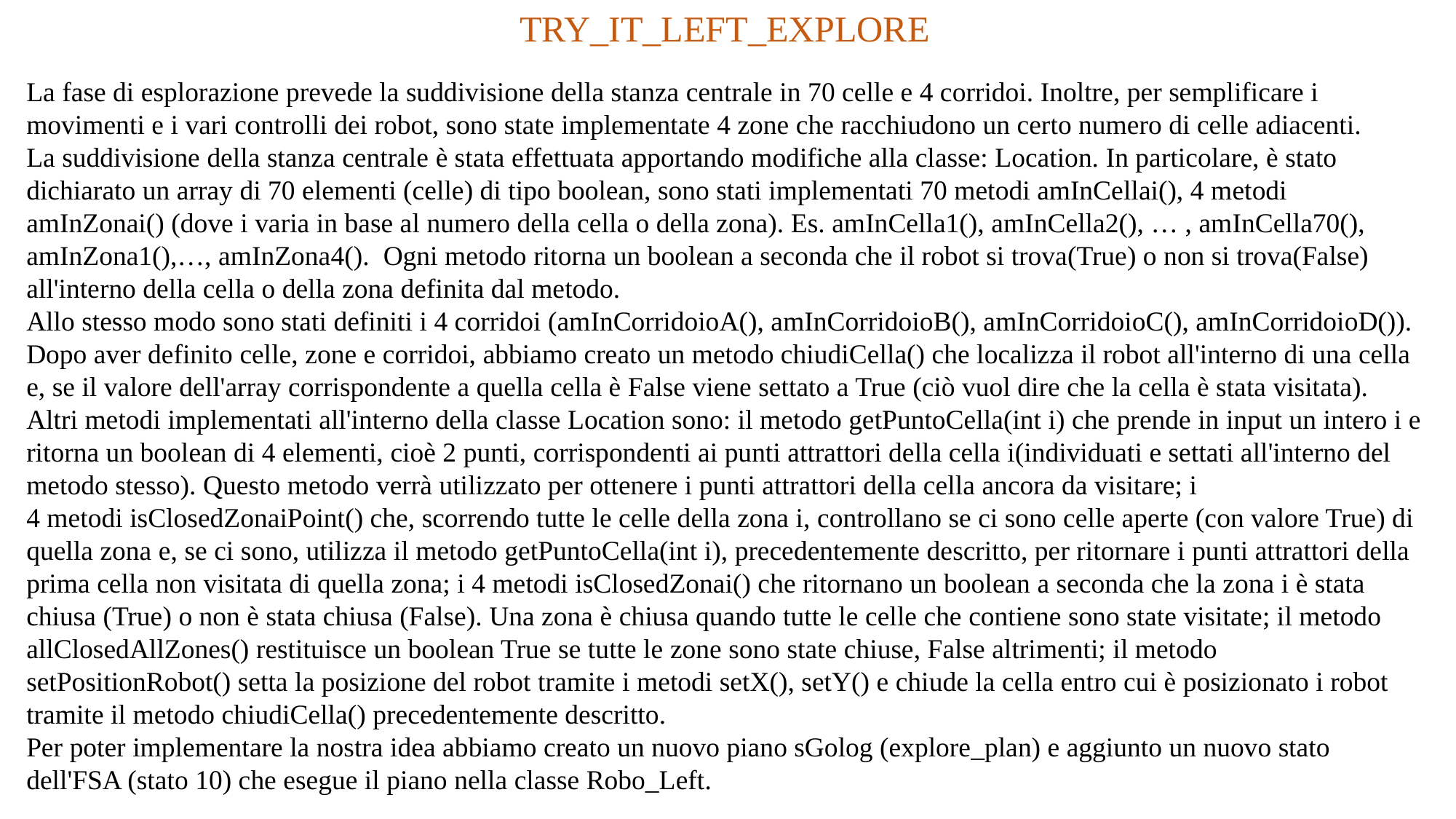

TRY_IT_LEFT_EXPLORE
La fase di esplorazione prevede la suddivisione della stanza centrale in 70 celle e 4 corridoi. Inoltre, per semplificare i movimenti e i vari controlli dei robot, sono state implementate 4 zone che racchiudono un certo numero di celle adiacenti.
La suddivisione della stanza centrale è stata effettuata apportando modifiche alla classe: Location. In particolare, è stato dichiarato un array di 70 elementi (celle) di tipo boolean, sono stati implementati 70 metodi amInCellai(), 4 metodi amInZonai() (dove i varia in base al numero della cella o della zona). Es. amInCella1(), amInCella2(), … , amInCella70(), amInZona1(),…, amInZona4().  Ogni metodo ritorna un boolean a seconda che il robot si trova(True) o non si trova(False) all'interno della cella o della zona definita dal metodo.
Allo stesso modo sono stati definiti i 4 corridoi (amInCorridoioA(), amInCorridoioB(), amInCorridoioC(), amInCorridoioD()).
Dopo aver definito celle, zone e corridoi, abbiamo creato un metodo chiudiCella() che localizza il robot all'interno di una cella e, se il valore dell'array corrispondente a quella cella è False viene settato a True (ciò vuol dire che la cella è stata visitata).
Altri metodi implementati all'interno della classe Location sono: il metodo getPuntoCella(int i) che prende in input un intero i e ritorna un boolean di 4 elementi, cioè 2 punti, corrispondenti ai punti attrattori della cella i(individuati e settati all'interno del metodo stesso). Questo metodo verrà utilizzato per ottenere i punti attrattori della cella ancora da visitare; i 4 metodi isClosedZonaiPoint() che, scorrendo tutte le celle della zona i, controllano se ci sono celle aperte (con valore True) di quella zona e, se ci sono, utilizza il metodo getPuntoCella(int i), precedentemente descritto, per ritornare i punti attrattori della prima cella non visitata di quella zona; i 4 metodi isClosedZonai() che ritornano un boolean a seconda che la zona i è stata chiusa (True) o non è stata chiusa (False). Una zona è chiusa quando tutte le celle che contiene sono state visitate; il metodo allClosedAllZones() restituisce un boolean True se tutte le zone sono state chiuse, False altrimenti; il metodo setPositionRobot() setta la posizione del robot tramite i metodi setX(), setY() e chiude la cella entro cui è posizionato i robot tramite il metodo chiudiCella() precedentemente descritto.
Per poter implementare la nostra idea abbiamo creato un nuovo piano sGolog (explore_plan) e aggiunto un nuovo stato dell'FSA (stato 10) che esegue il piano nella classe Robo_Left.